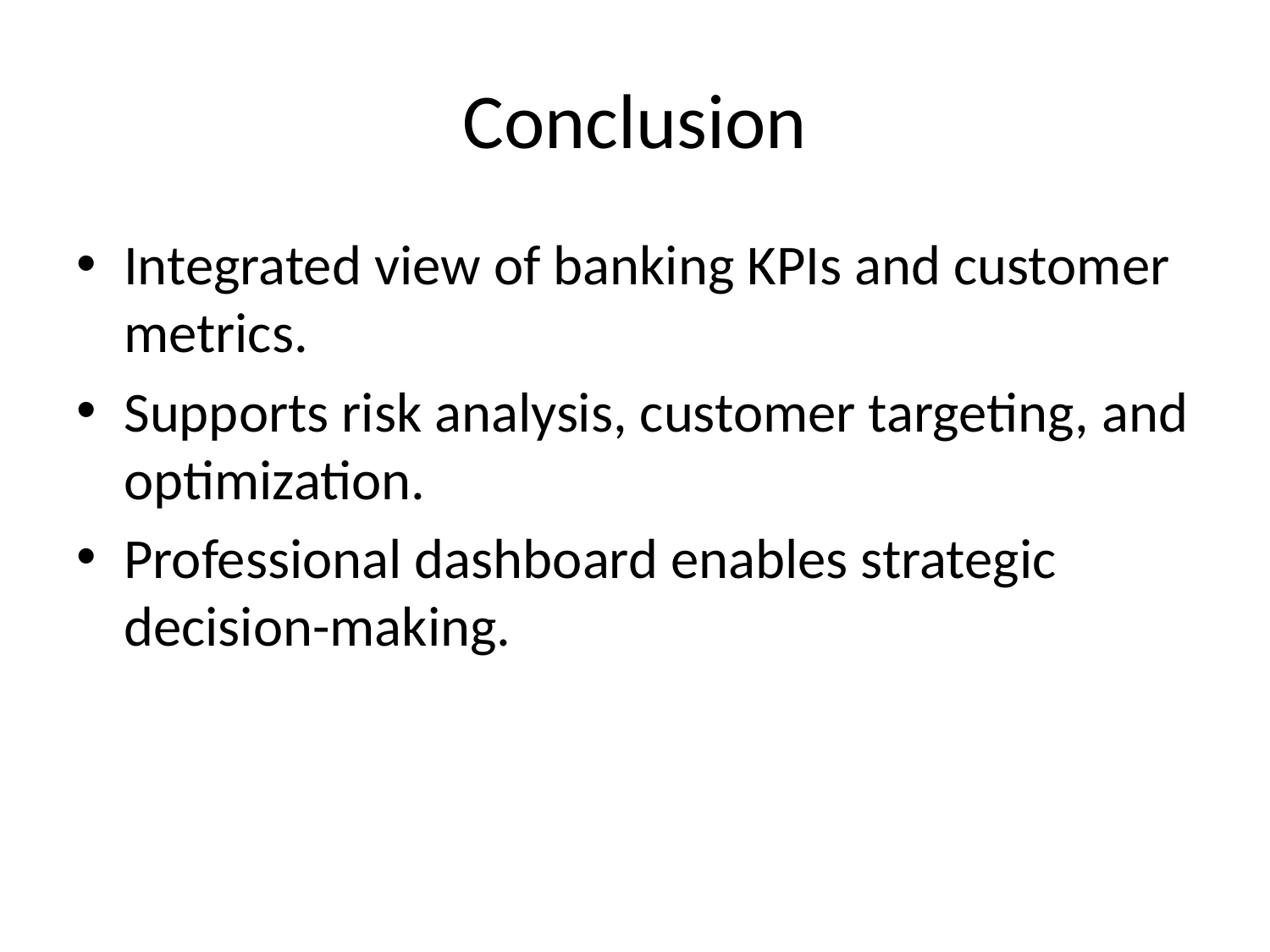

# Conclusion
Integrated view of banking KPIs and customer metrics.
Supports risk analysis, customer targeting, and optimization.
Professional dashboard enables strategic decision-making.